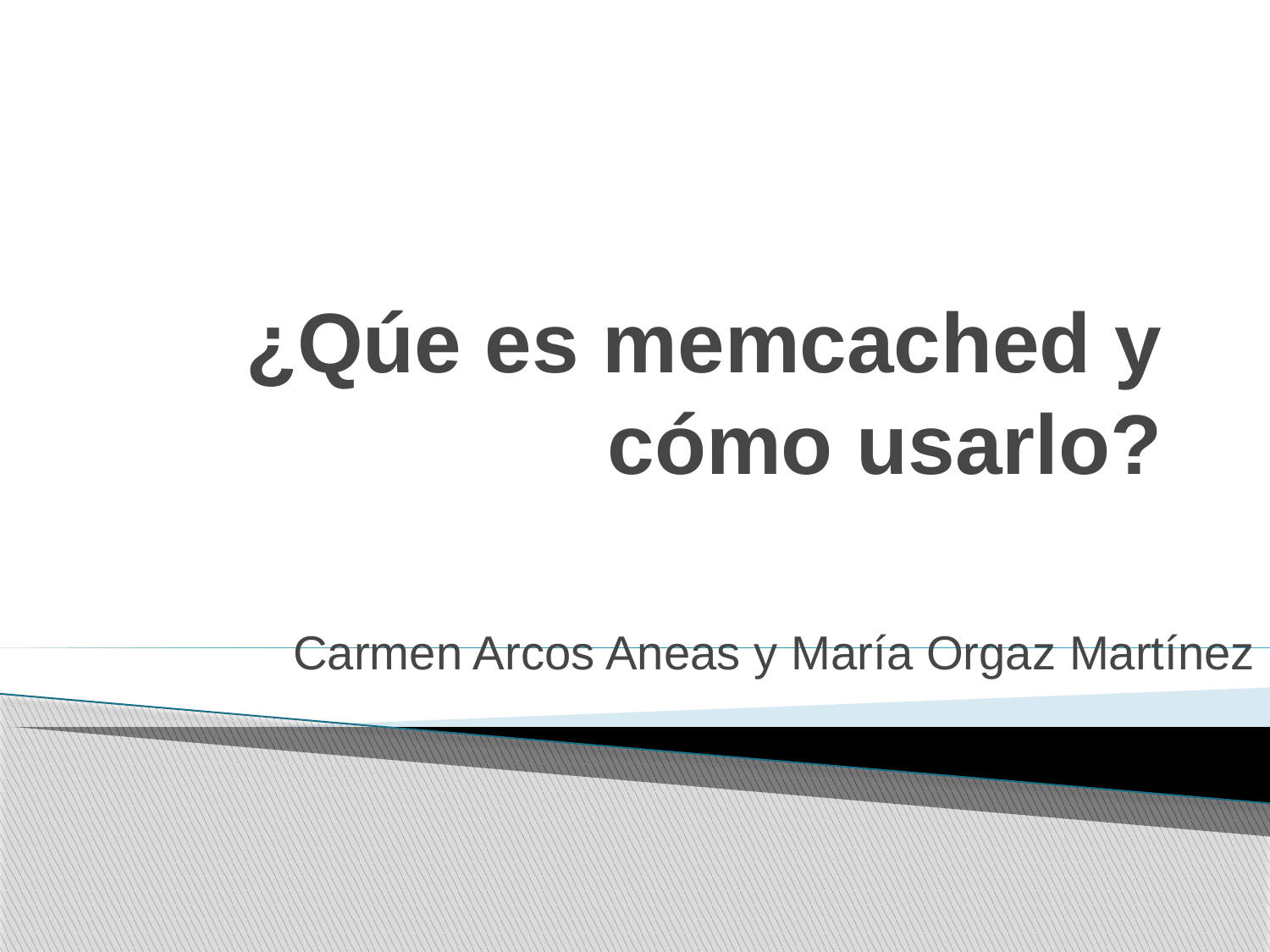

# ¿Qúe es memcached y cómo usarlo?
Carmen Arcos Aneas y María Orgaz Martínez